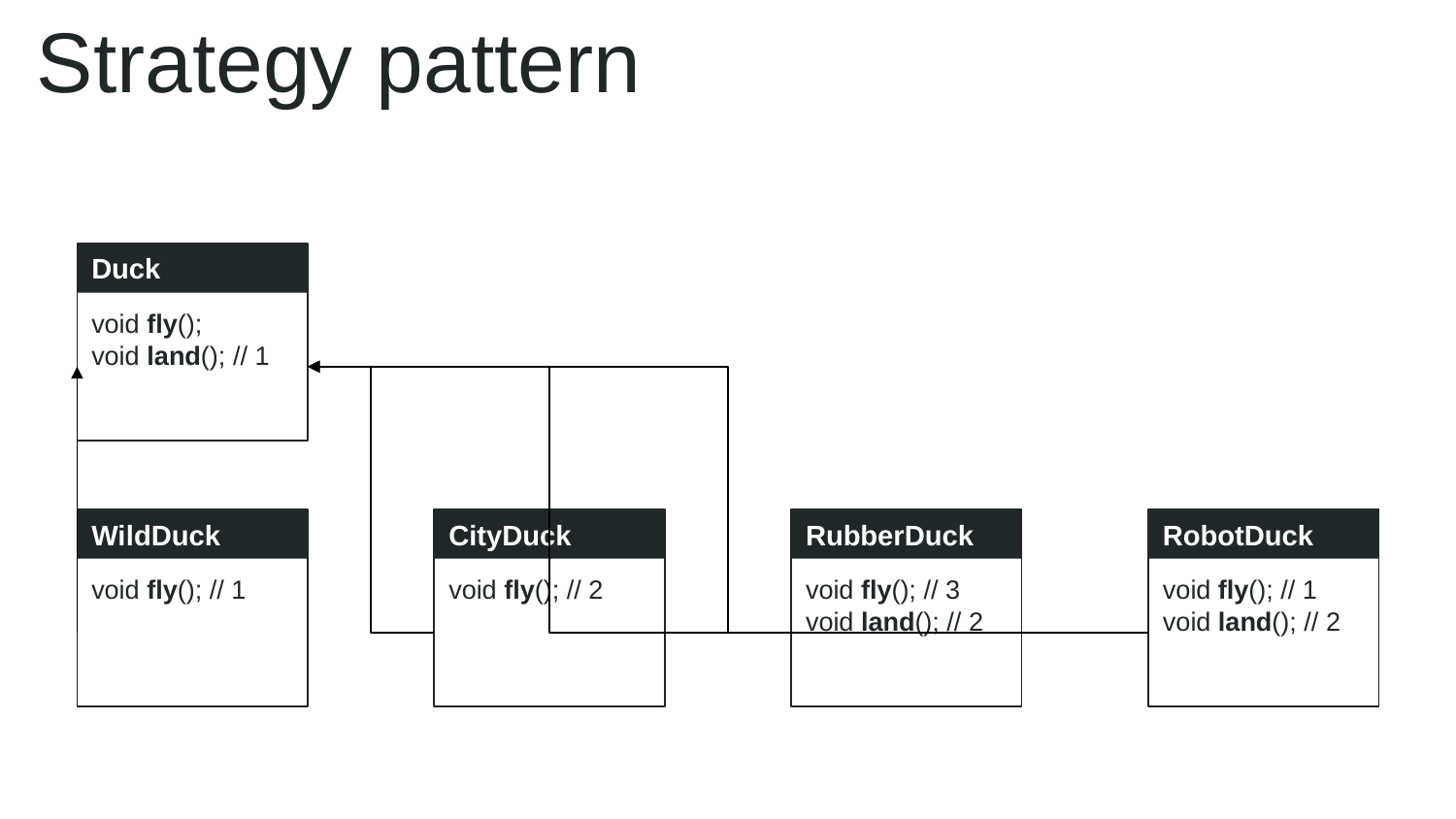

Strategy pattern

Duck
void fly();
void land(); // 1

WildDuck
CityDuck
RubberDuck
RobotDuck
void fly(); // 1
void fly(); // 3
void land(); // 2
void fly(); // 1
void land(); // 2
void fly(); // 2